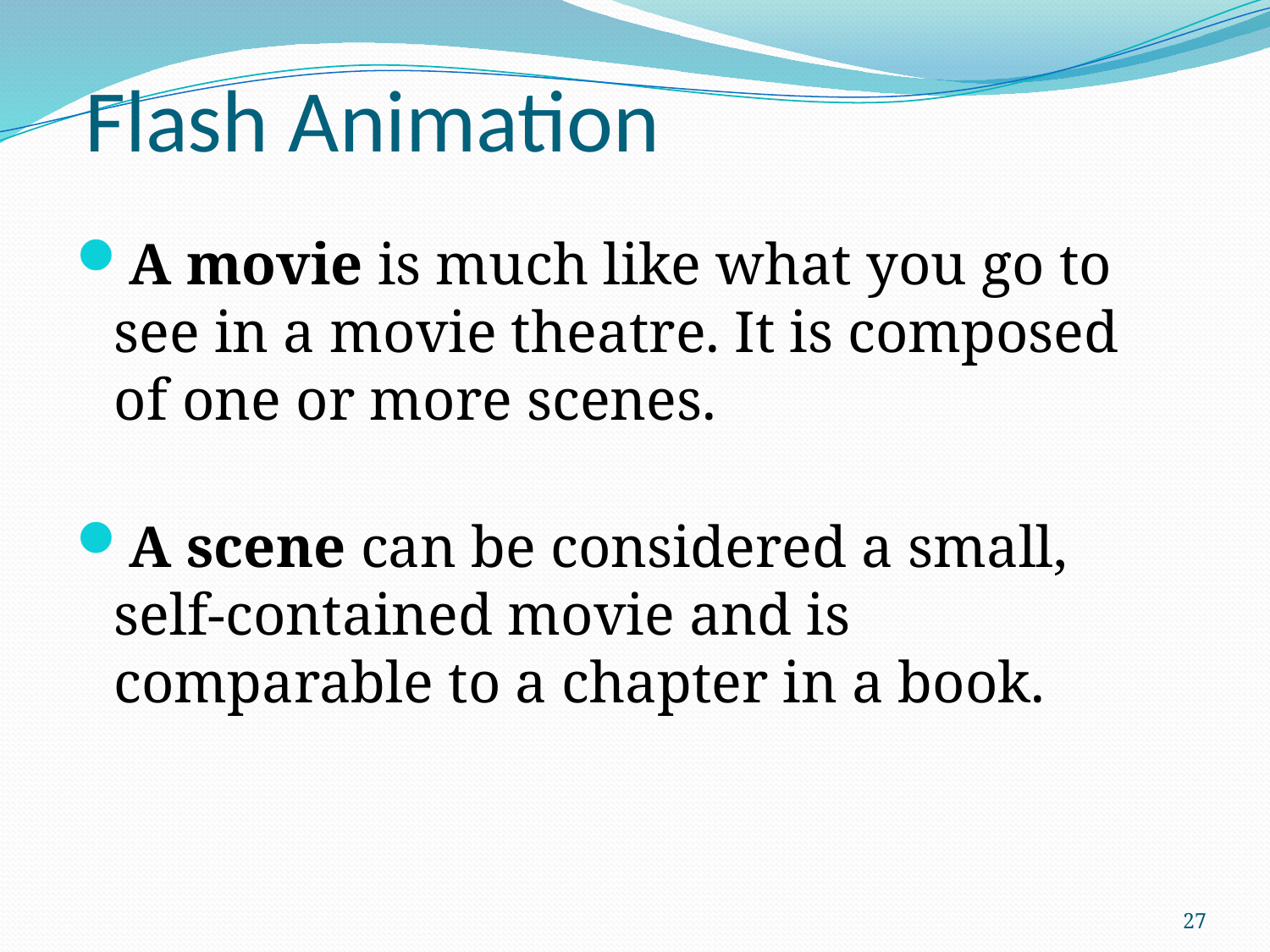

# Flash Animation
A movie is much like what you go to see in a movie theatre. It is composed of one or more scenes.
A scene can be considered a small, self-contained movie and is comparable to a chapter in a book.
27